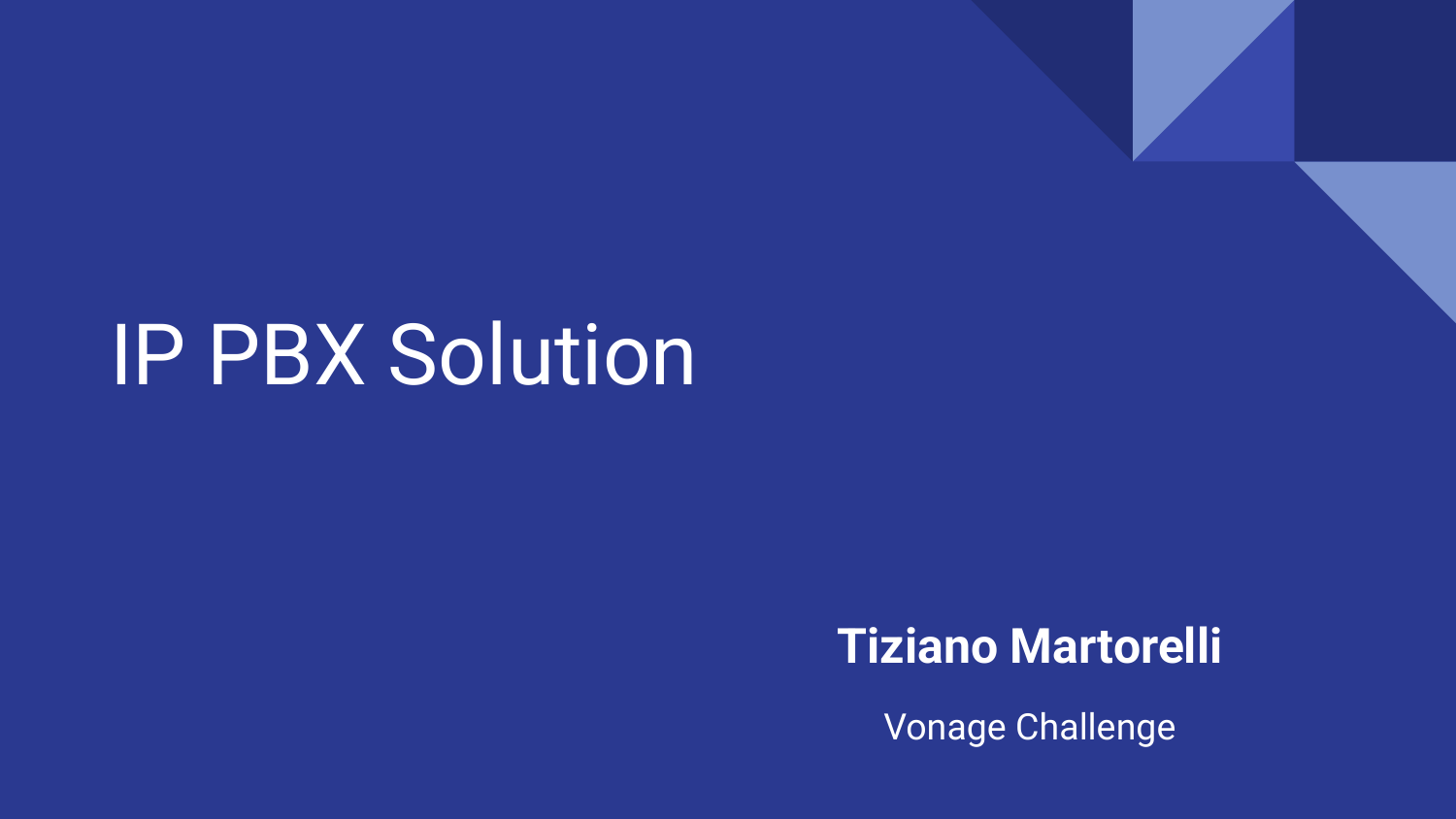

# IP PBX Solution
Tiziano Martorelli
Vonage Challenge